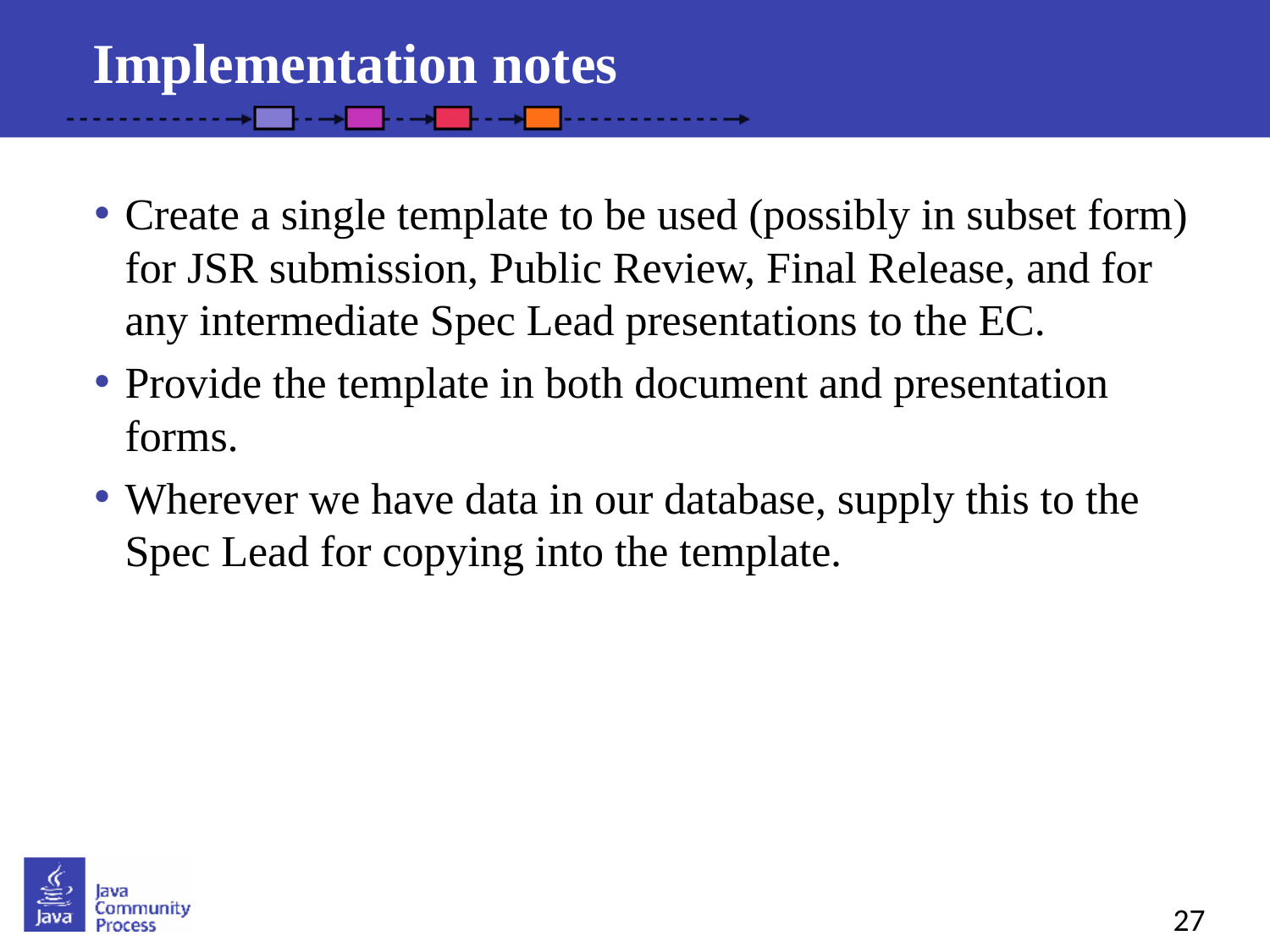

Implementation notes
Create a single template to be used (possibly in subset form) for JSR submission, Public Review, Final Release, and for any intermediate Spec Lead presentations to the EC.
Provide the template in both document and presentation forms.
Wherever we have data in our database, supply this to the Spec Lead for copying into the template.